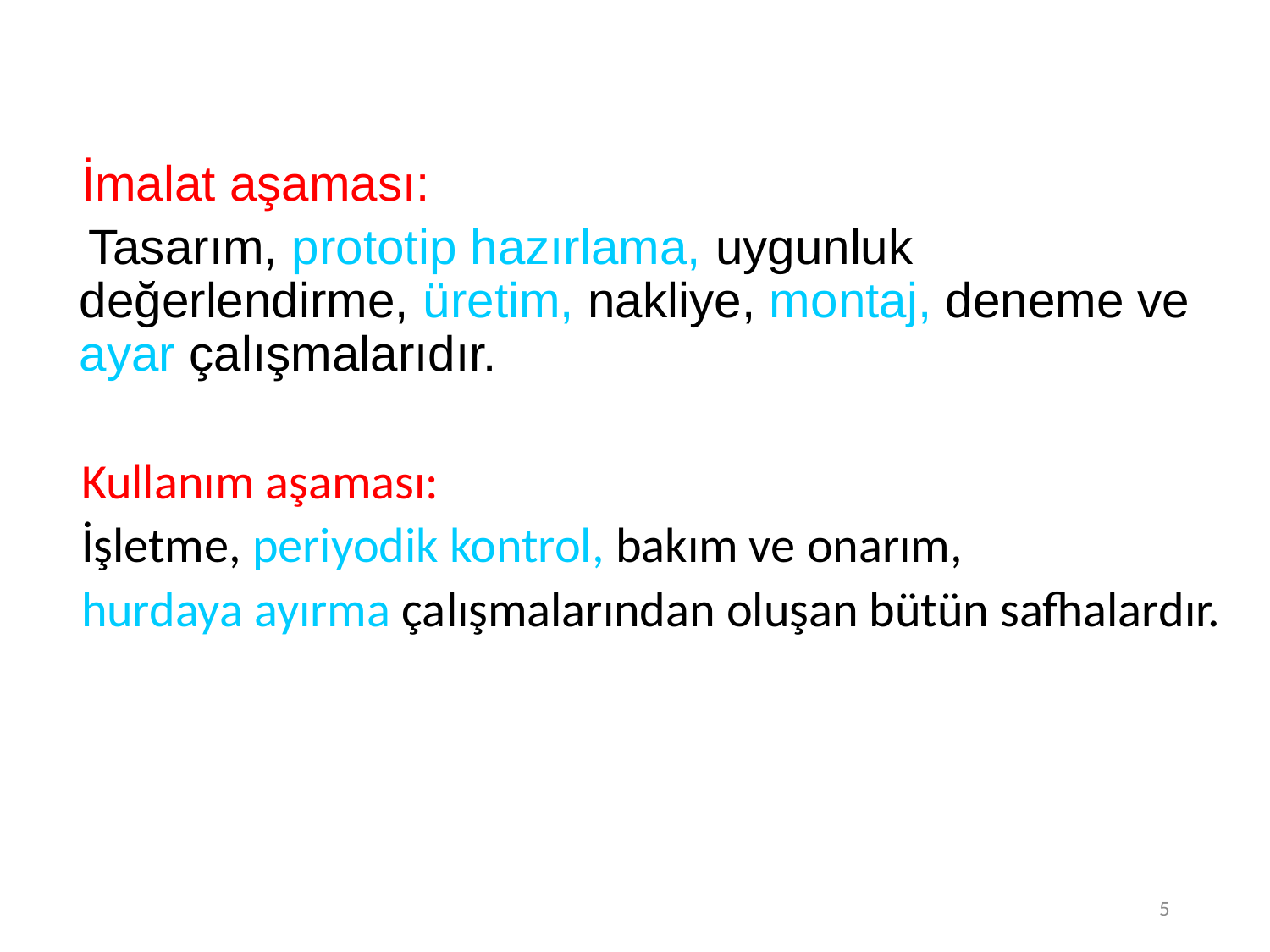

İmalat aşaması:
Tasarım, prototip hazırlama, uygunluk değerlendirme, üretim, nakliye, montaj, deneme ve ayar çalışmalarıdır.

   Kullanım aşaması:
   İşletme, periyodik kontrol, bakım ve onarım,
   hurdaya ayırma çalışmalarından oluşan bütün safhalardır.

5